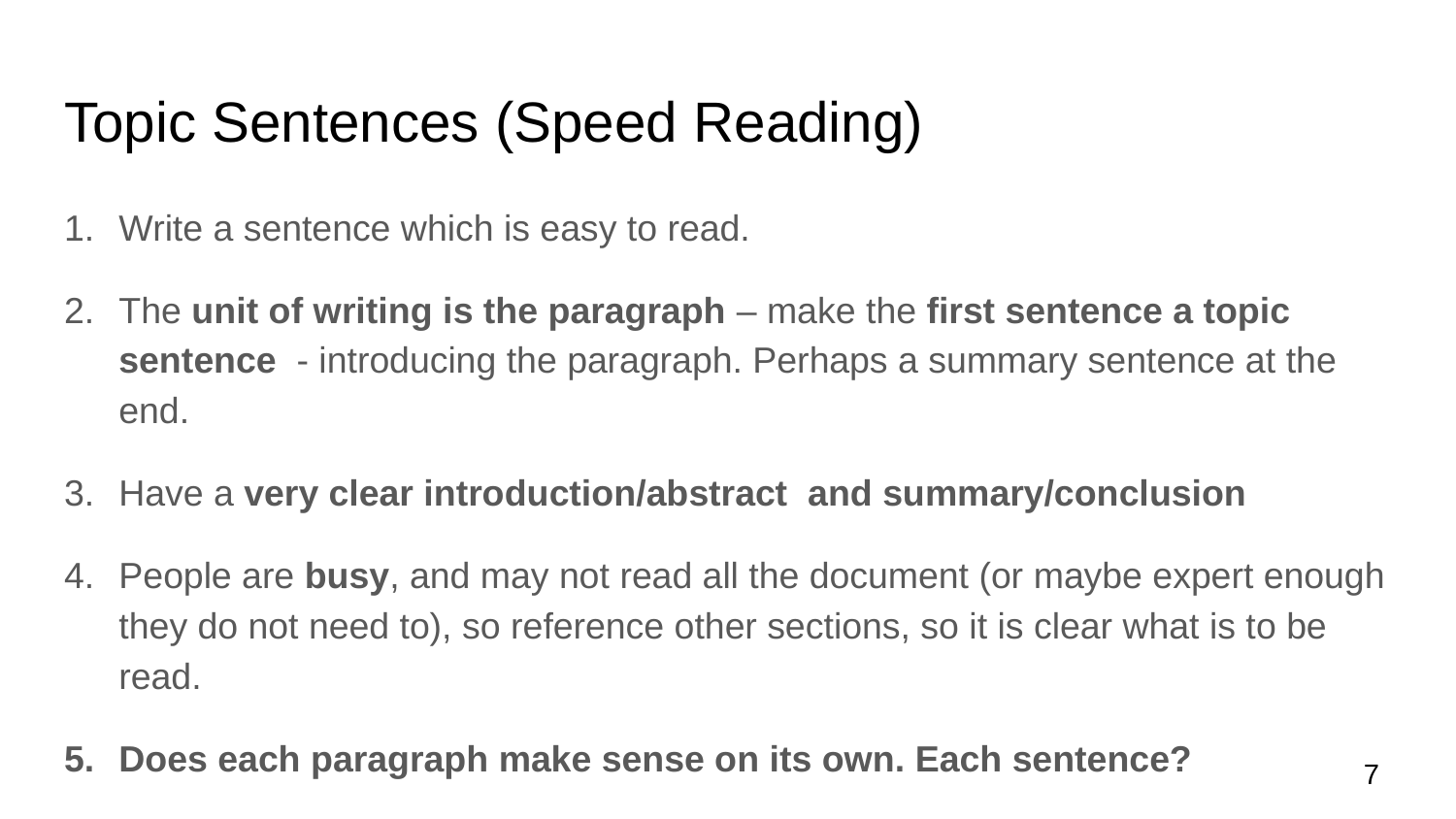

# Topic Sentences (Speed Reading)
Write a sentence which is easy to read.
The unit of writing is the paragraph – make the first sentence a topic sentence  - introducing the paragraph. Perhaps a summary sentence at the end.
Have a very clear introduction/abstract  and summary/conclusion
People are busy, and may not read all the document (or maybe expert enough they do not need to), so reference other sections, so it is clear what is to be read.
Does each paragraph make sense on its own. Each sentence?
The document may not  be read in a single sitting.

7